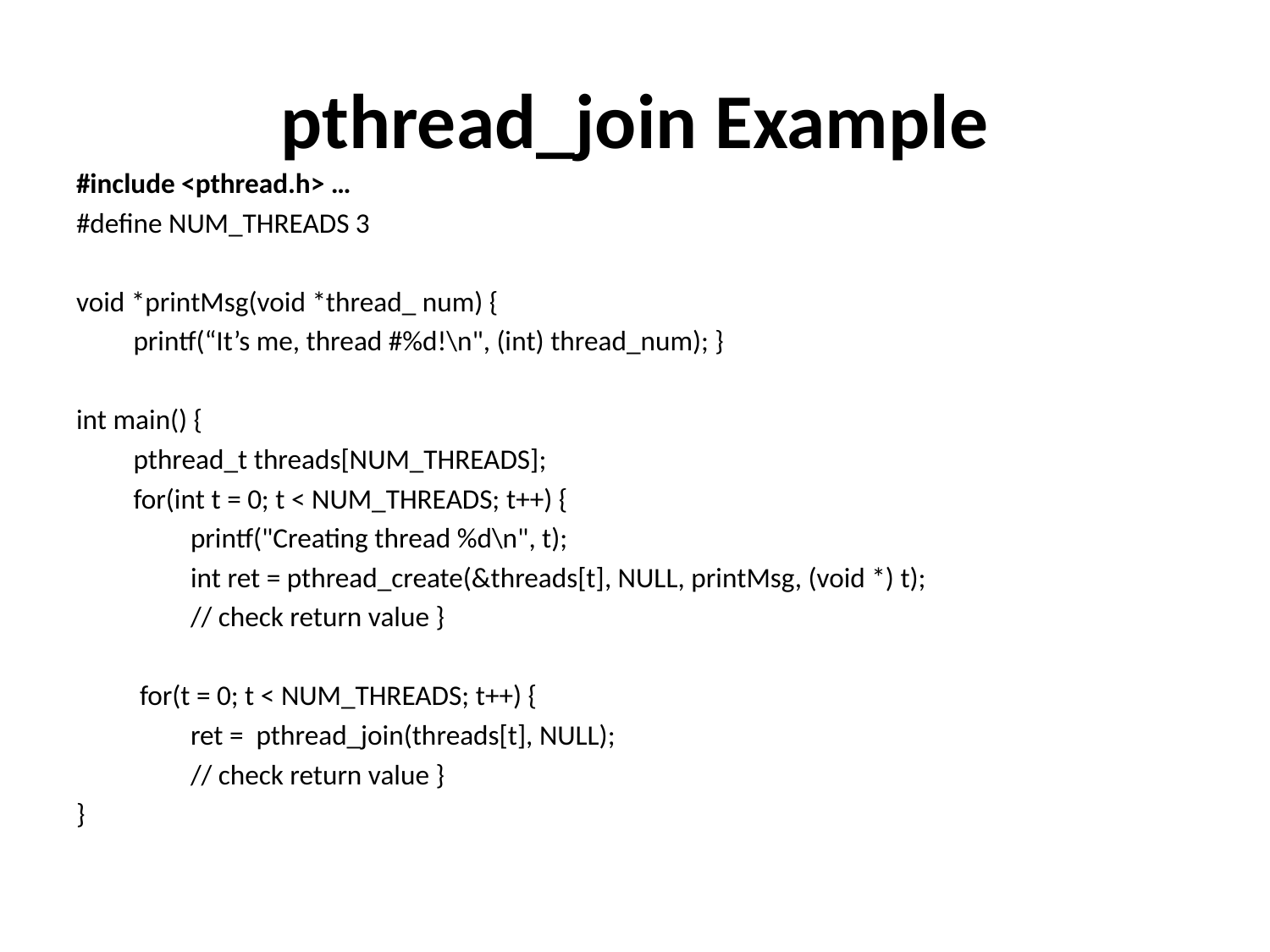

# pthread_join Example
#include <pthread.h> …
#define NUM_THREADS 3

void *printMsg(void *thread_ num) {
         printf(“It’s me, thread #%d!\n", (int) thread_num); }

int main() {
         pthread_t threads[NUM_THREADS];
         for(int t = 0; t < NUM_THREADS; t++) {
                  printf("Creating thread %d\n", t);
                  int ret = pthread_create(&threads[t], NULL, printMsg, (void *) t);
                  // check return value }

          for(t = 0; t < NUM_THREADS; t++) {
                  ret =  pthread_join(threads[t], NULL);
                  // check return value }
}